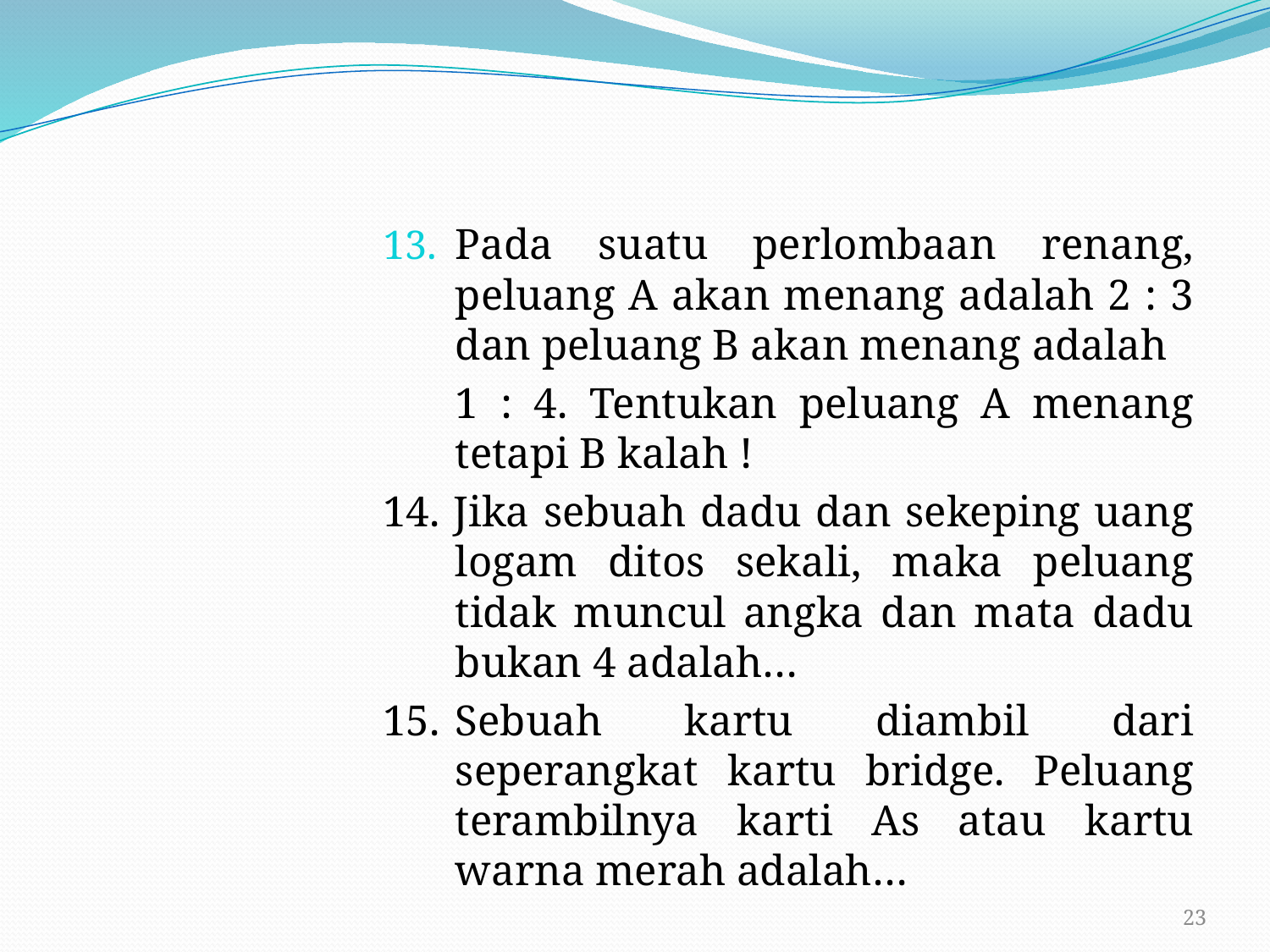

Pada suatu perlombaan renang, peluang A akan menang adalah 2 : 3 dan peluang B akan menang adalah
1 : 4. Tentukan peluang A menang tetapi B kalah !
14. Jika sebuah dadu dan sekeping uang logam ditos sekali, maka peluang tidak muncul angka dan mata dadu bukan 4 adalah…
15.	Sebuah kartu diambil dari seperangkat kartu bridge. Peluang terambilnya karti As atau kartu warna merah adalah…
23